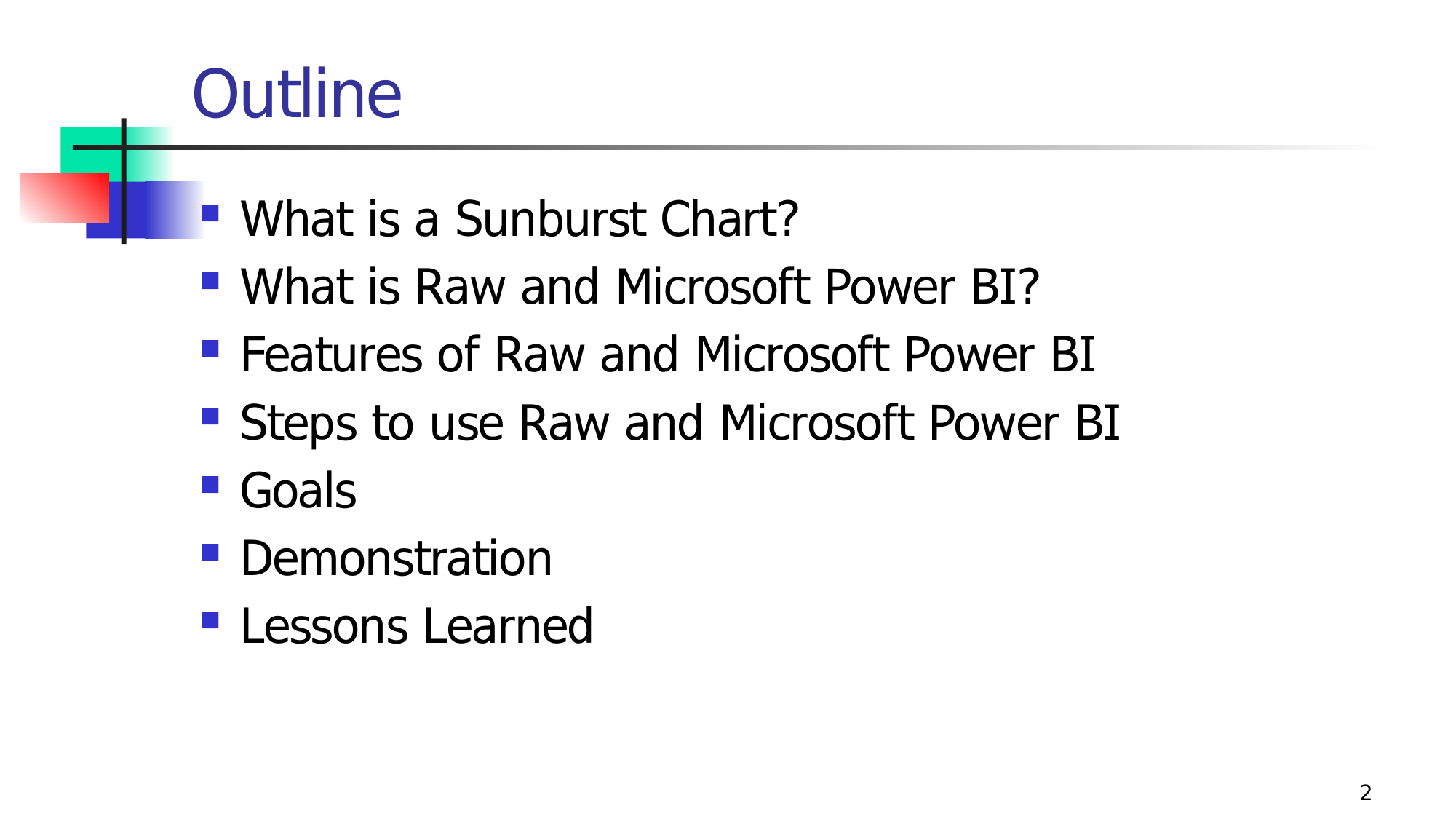

# Outline
What is a Sunburst Chart?
What is Raw and Microsoft Power BI?
Features of Raw and Microsoft Power BI
Steps to use Raw and Microsoft Power BI
Goals
Demonstration
Lessons Learned

2